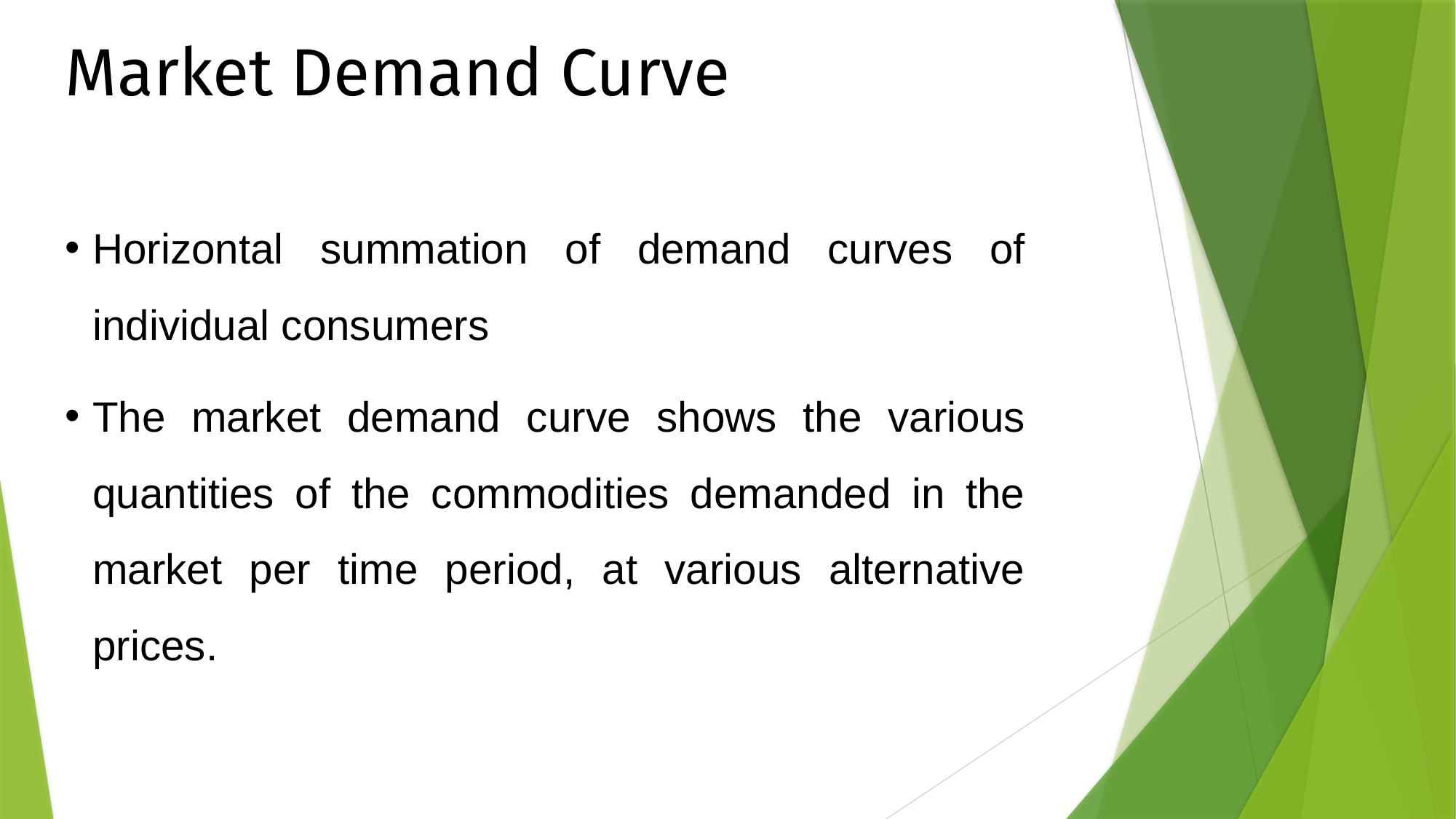

Market Demand Curve
Horizontal summation of demand curves of individual consumers
The market demand curve shows the various quantities of the commodities demanded in the market per time period, at various alternative prices.